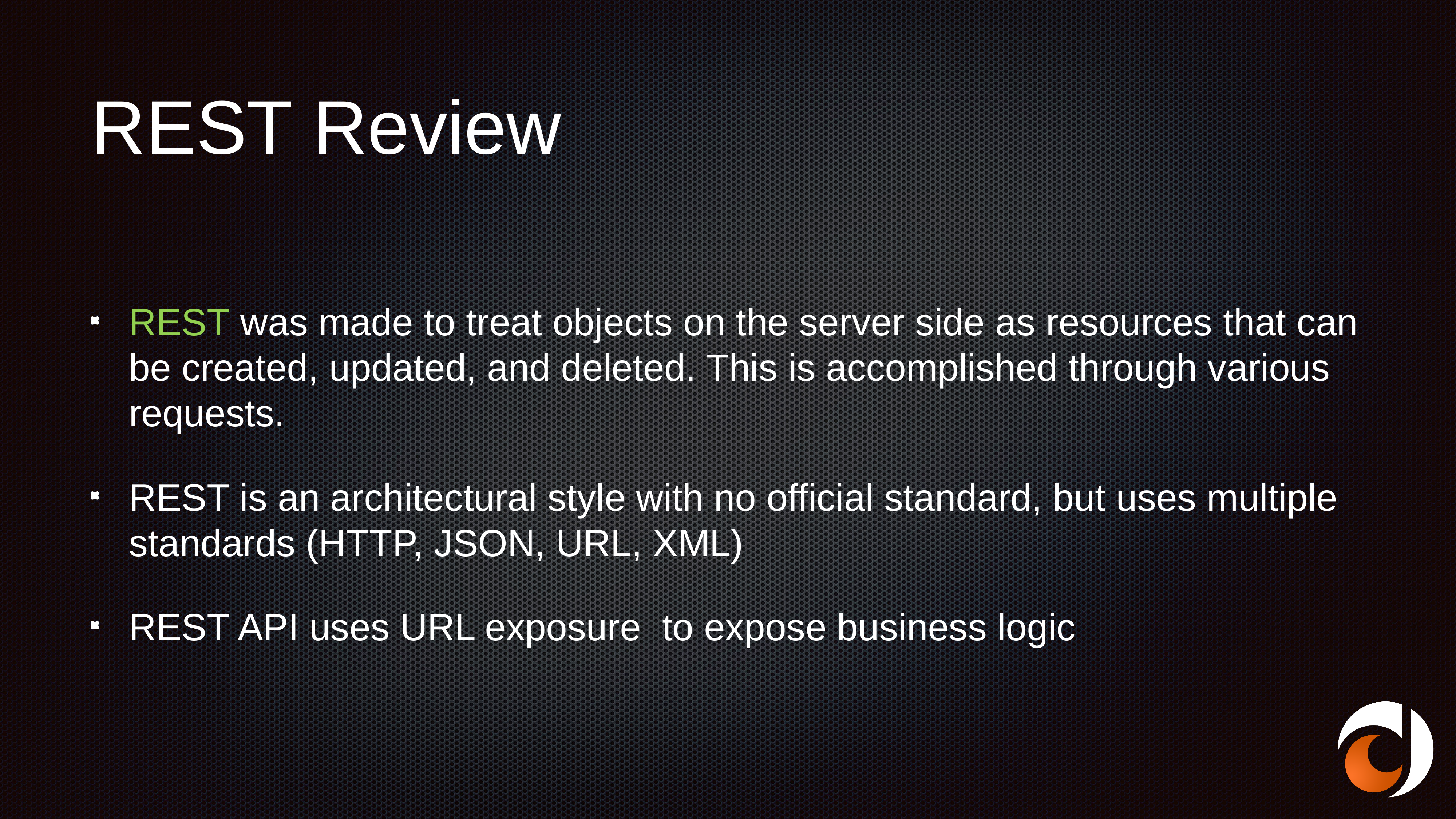

# REST Review
REST was made to treat objects on the server side as resources that can be created, updated, and deleted. This is accomplished through various requests.
REST is an architectural style with no official standard, but uses multiple standards (HTTP, JSON, URL, XML)
REST API uses URL exposure  to expose business logic